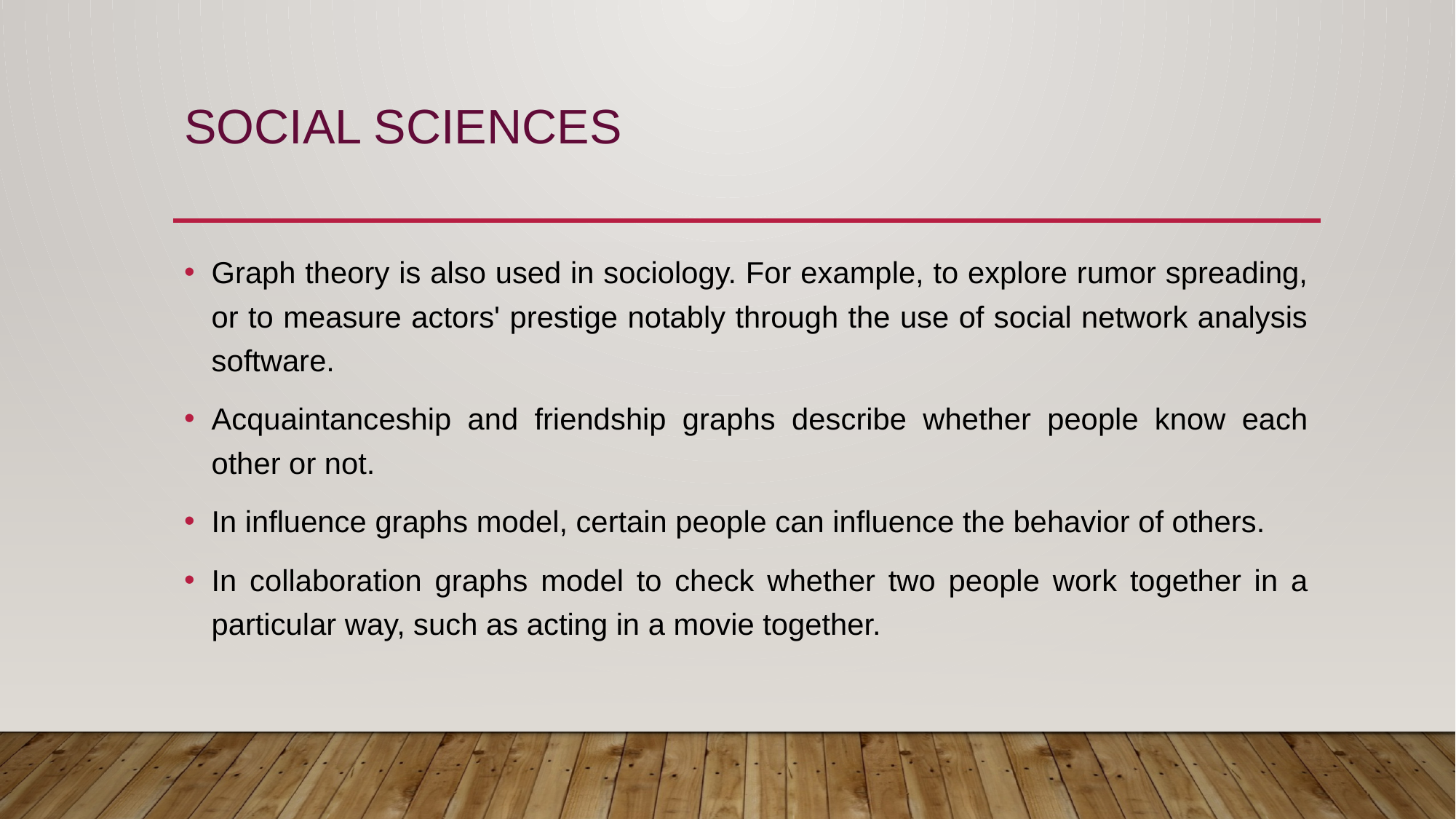

# Social Sciences
Graph theory is also used in sociology. For example, to explore rumor spreading, or to measure actors' prestige notably through the use of social network analysis software.
Acquaintanceship and friendship graphs describe whether people know each other or not.
In influence graphs model, certain people can influence the behavior of others.
In collaboration graphs model to check whether two people work together in a particular way, such as acting in a movie together.